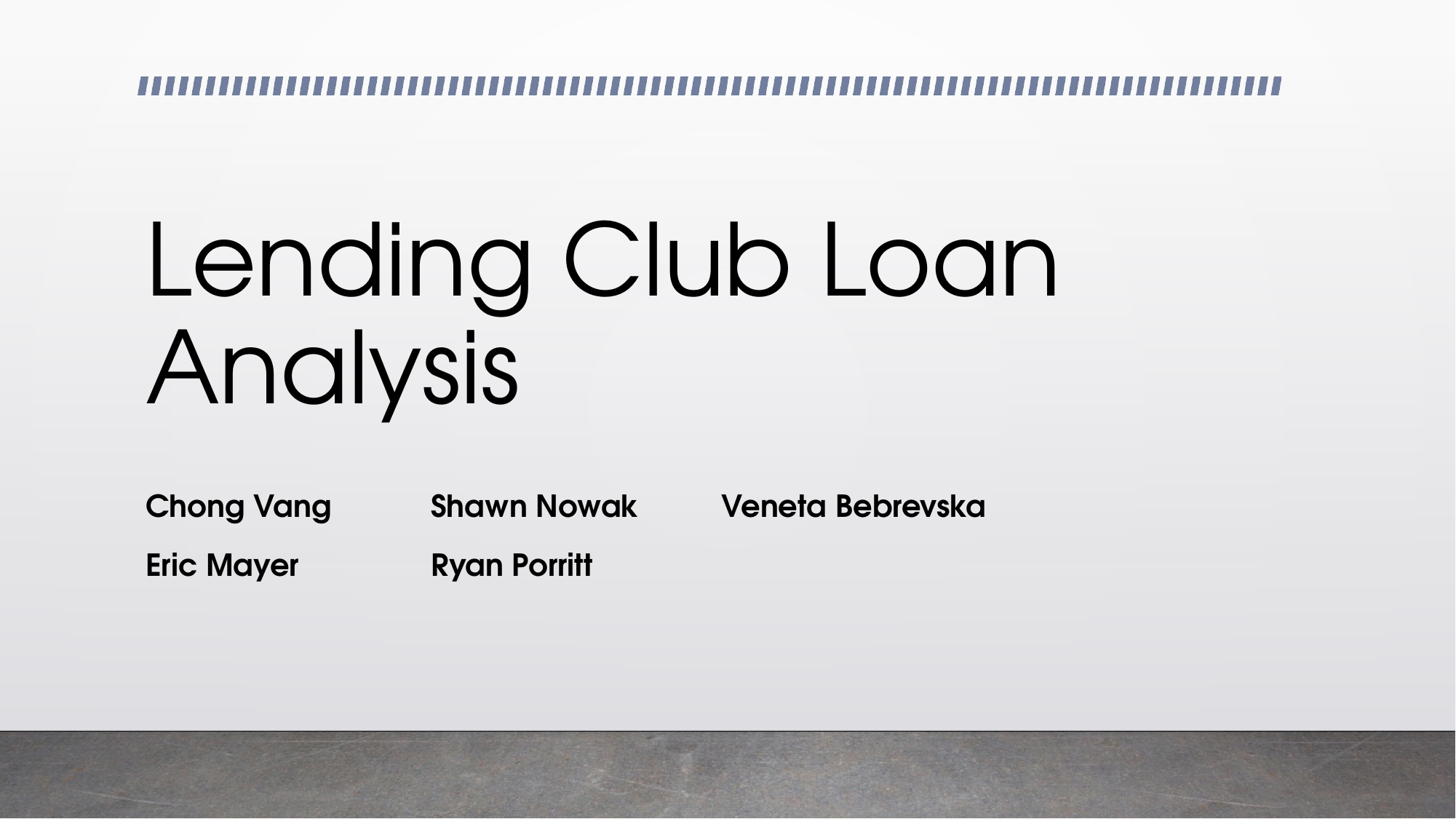

# Lending Club Loan Analysis
Veneta Bebrevska

Chong Vang
Eric Mayer

Shawn Nowak
Ryan Porritt